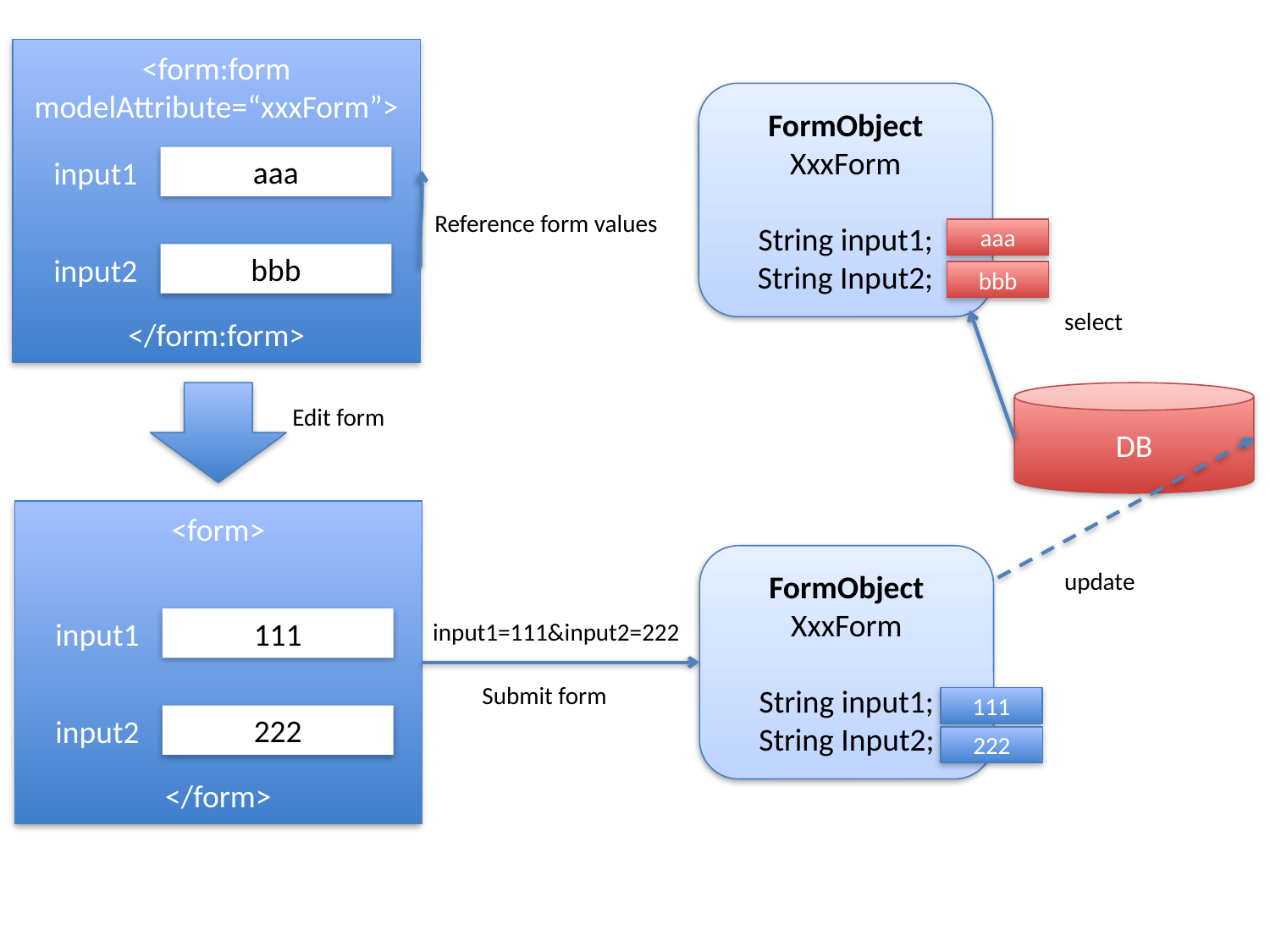

<form:form modelAttribute=“xxxForm”>

</form:form>
aaa
input1
bbb
input2
FormObject
XxxForm

String input1;
String Input2;
Reference form values
aaa
bbb
select

DB
Edit form
<form>

</form>
111
input1
222
input2
FormObject
XxxForm

String input1;
String Input2;
update
input1=111&input2=222
Submit form
111
222